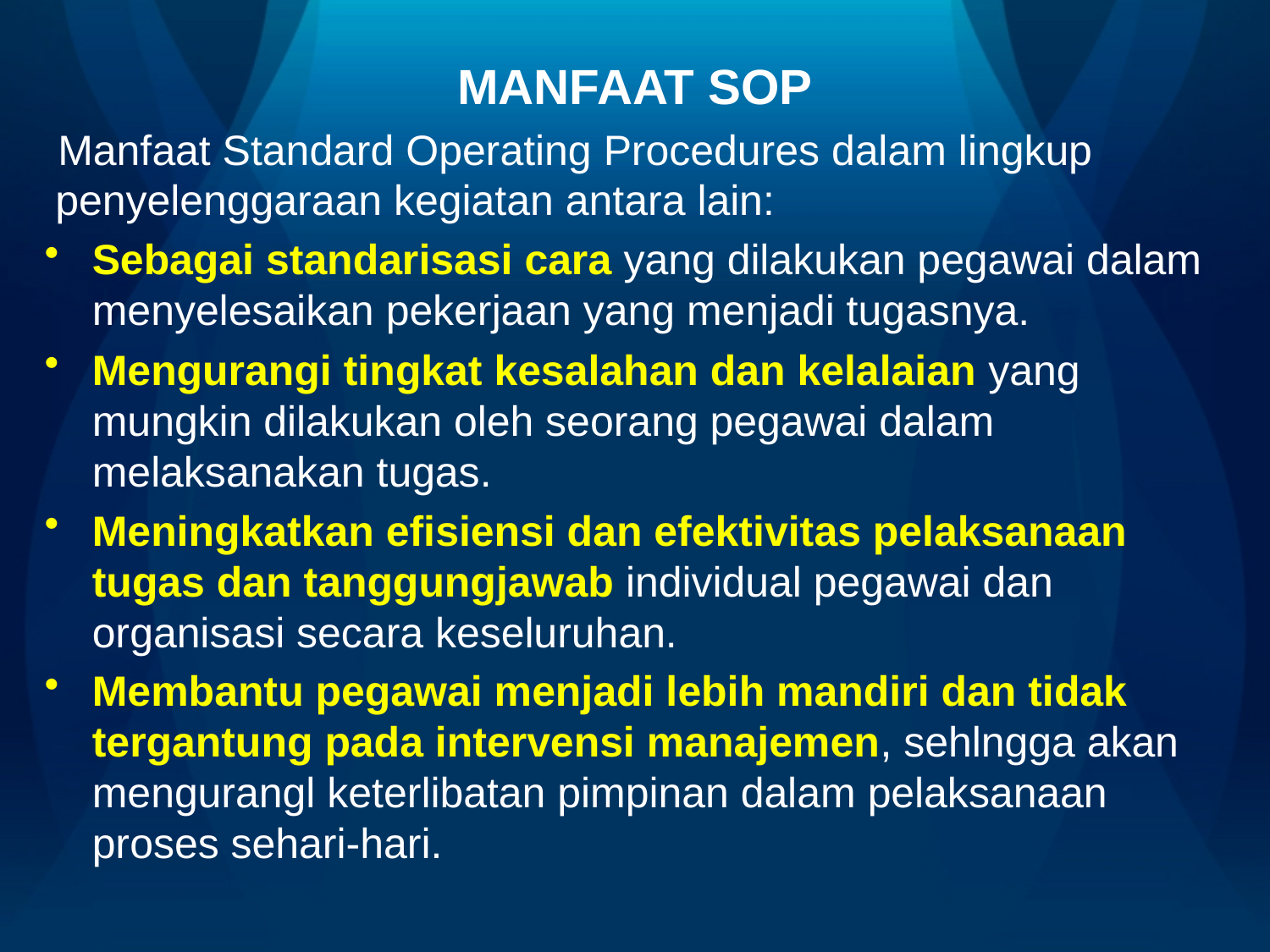

# MANFAAT SOP
Manfaat Standard Operating Procedures dalam lingkup penyelenggaraan kegiatan antara lain:
Sebagai standarisasi cara yang dilakukan pegawai dalam menyelesaikan pekerjaan yang menjadi tugasnya.
Mengurangi tingkat kesalahan dan kelalaian yang mungkin dilakukan oleh seorang pegawai dalam melaksanakan tugas.
Meningkatkan efisiensi dan efektivitas pelaksanaan tugas dan tanggungjawab individual pegawai dan organisasi secara keseluruhan.
Membantu pegawai menjadi lebih mandiri dan tidak tergantung pada intervensi manajemen, sehlngga akan mengurangl keterlibatan pimpinan dalam pelaksanaan proses sehari-hari.